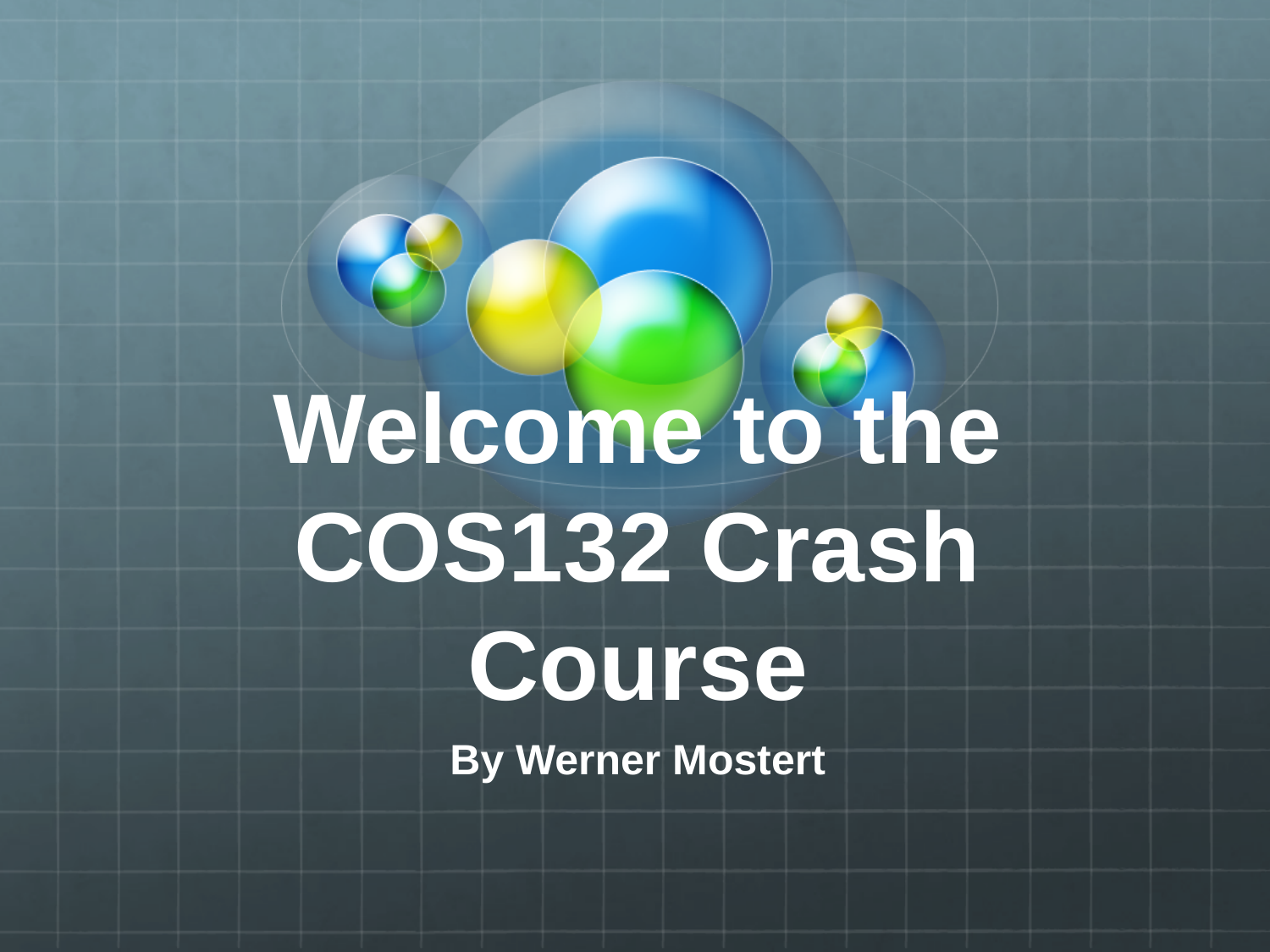

# Welcome to the COS132 Crash Course
By Werner Mostert